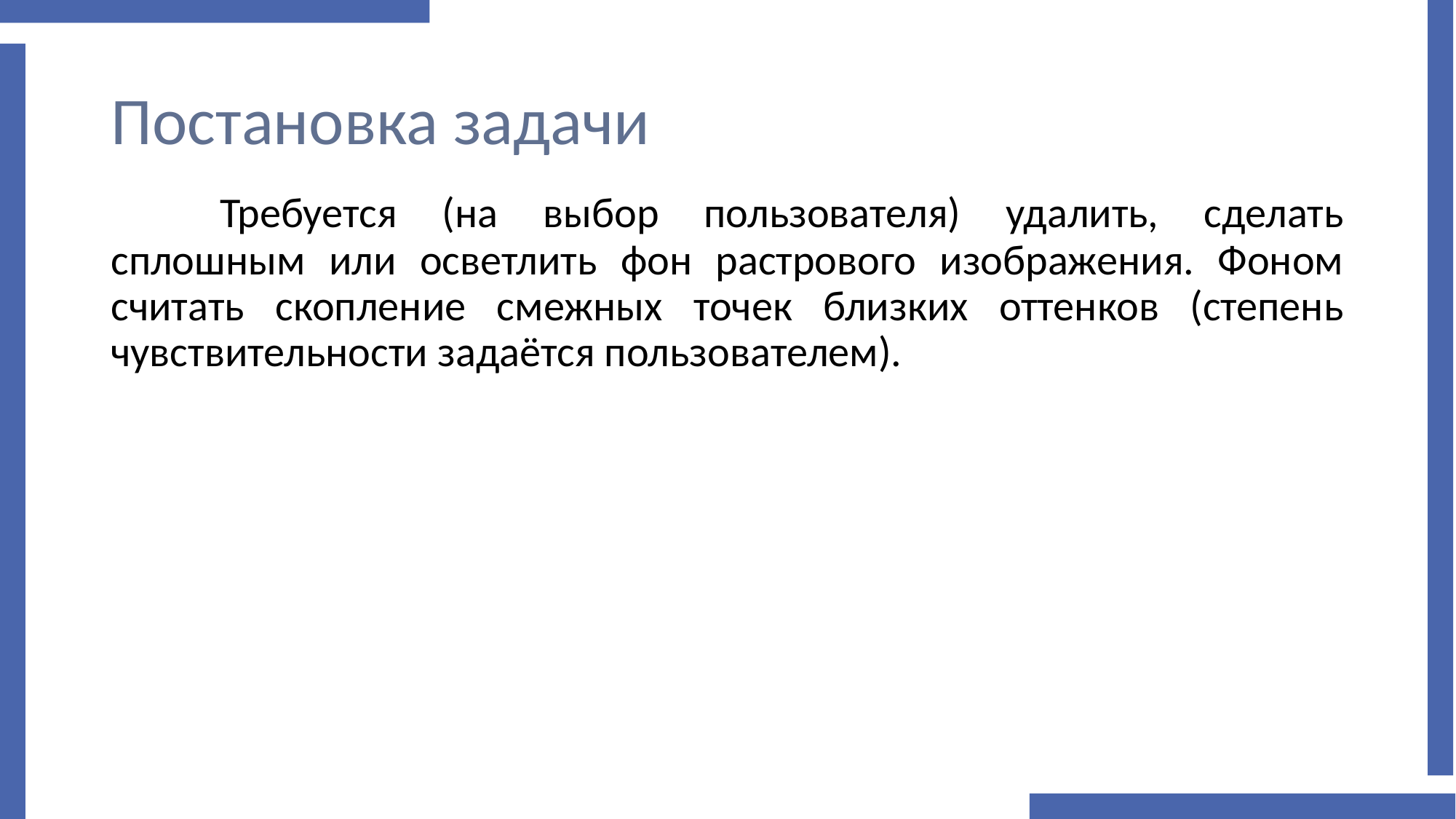

# Постановка задачи
	Требуется (на выбор пользователя) удалить, сделать сплошным или осветлить фон растрового изображения. Фоном считать скопление смежных точек близких оттенков (степень чувствительности задаётся пользователем).